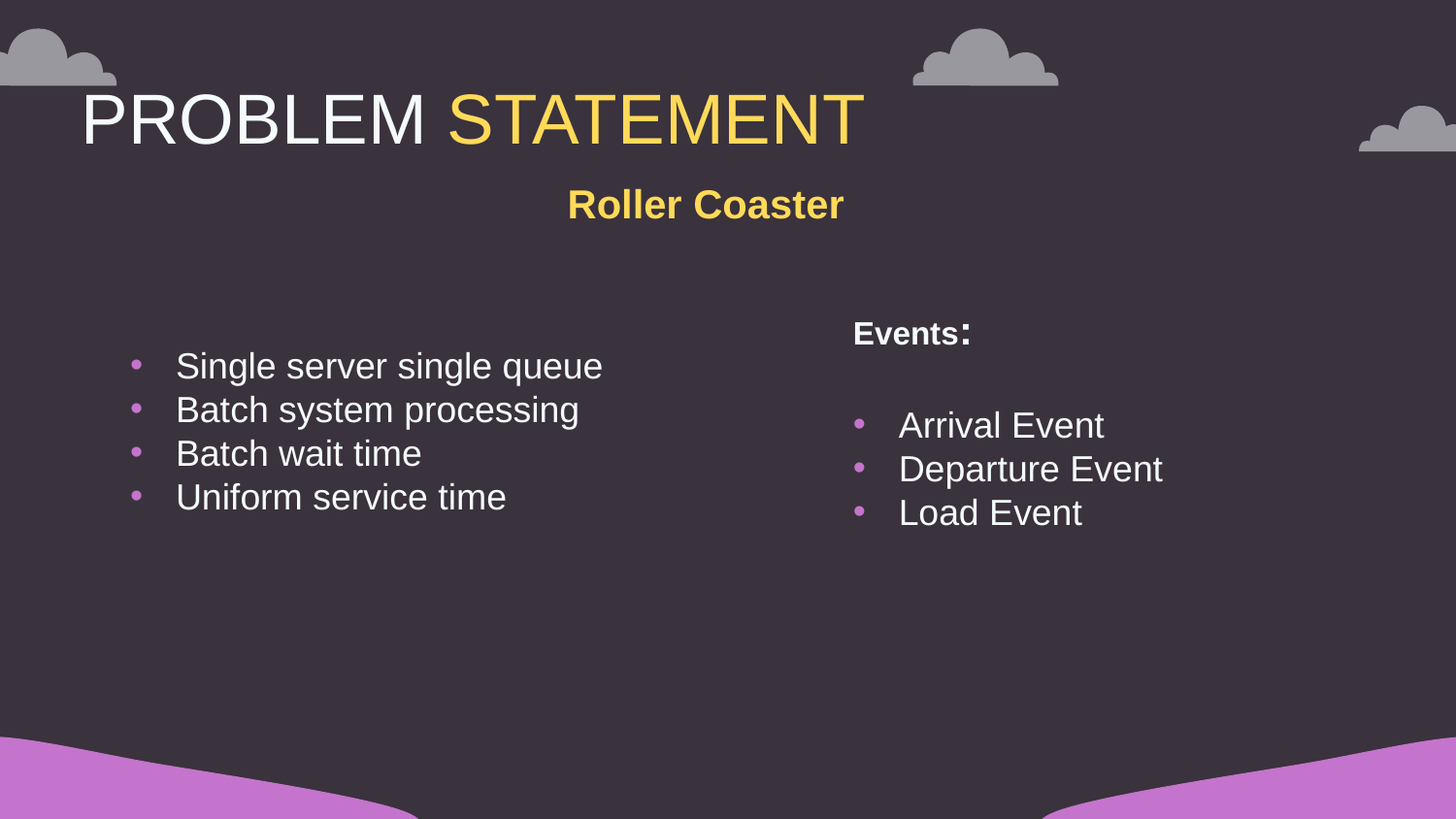

# PROBLEM STATEMENT
Roller Coaster

Single server single queue
Batch system processing
Batch wait time
Uniform service time

Events:

Arrival Event
Departure Event
Load Event